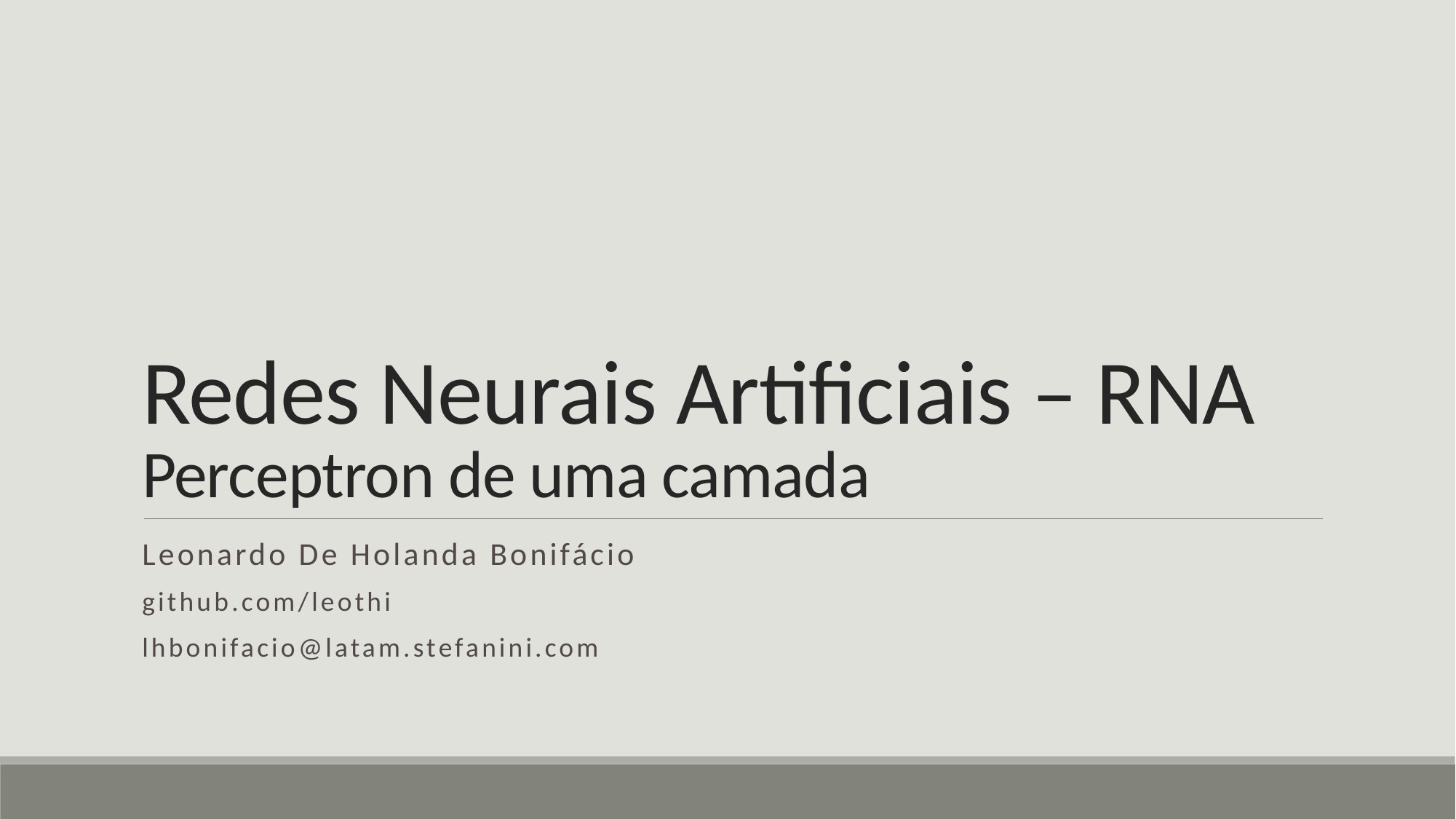

# Redes Neurais Artificiais – RNA Perceptron de uma camada
Leonardo De Holanda Bonifácio
github.com/leothi
lhbonifacio@latam.stefanini.com